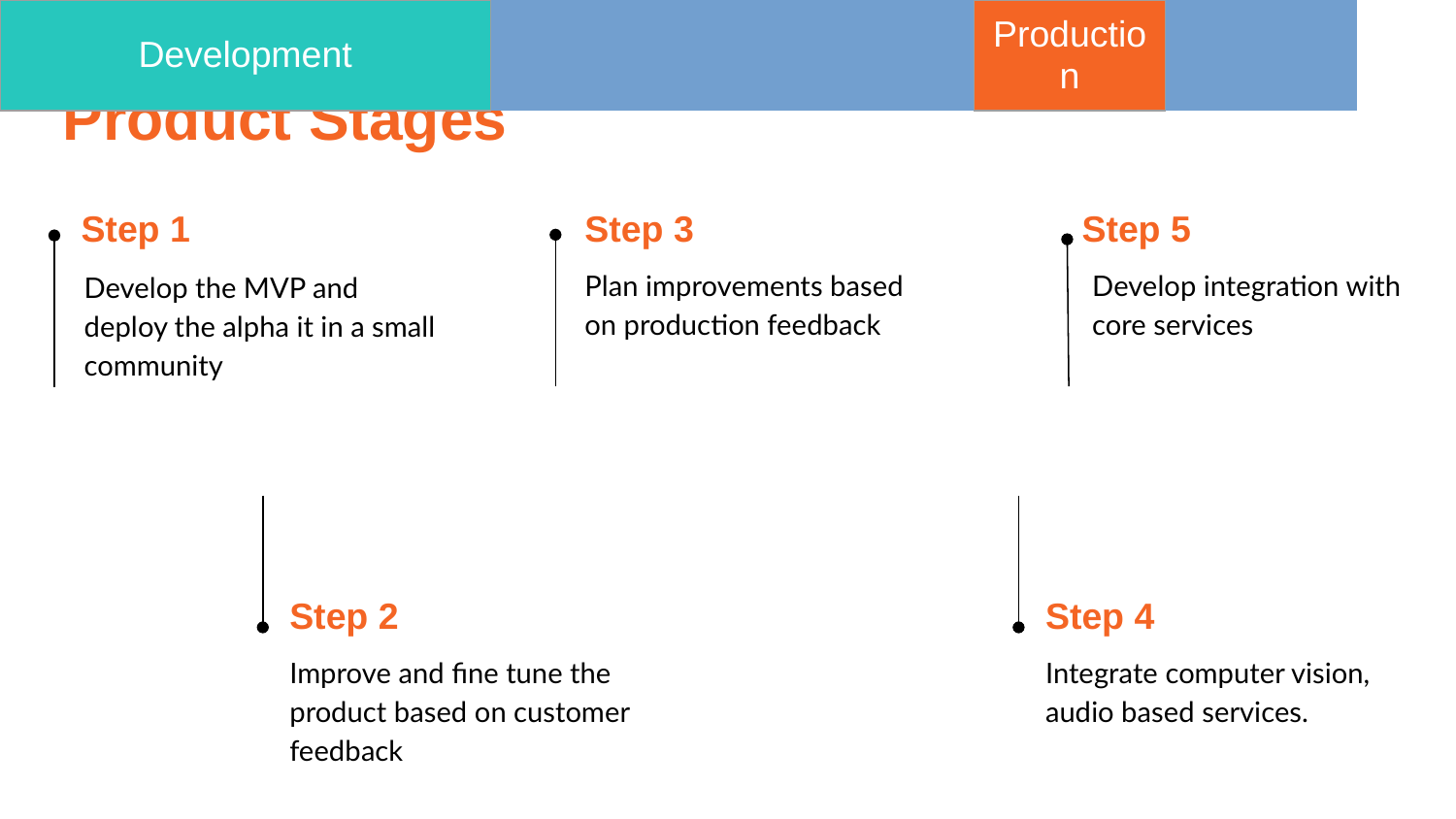

# Product Stages
Step 1
Step 3
Step 5
Plan improvements based on production feedback
Develop integration with core services
Develop the MVP and deploy the alpha it in a small community

| Development |  |  |  | Production |  |  | Upgrades |  |
| --- | --- | --- | --- | --- | --- | --- | --- | --- |
Step 2
Step 4
Improve and fine tune the product based on customer feedback
Integrate computer vision, audio based services.